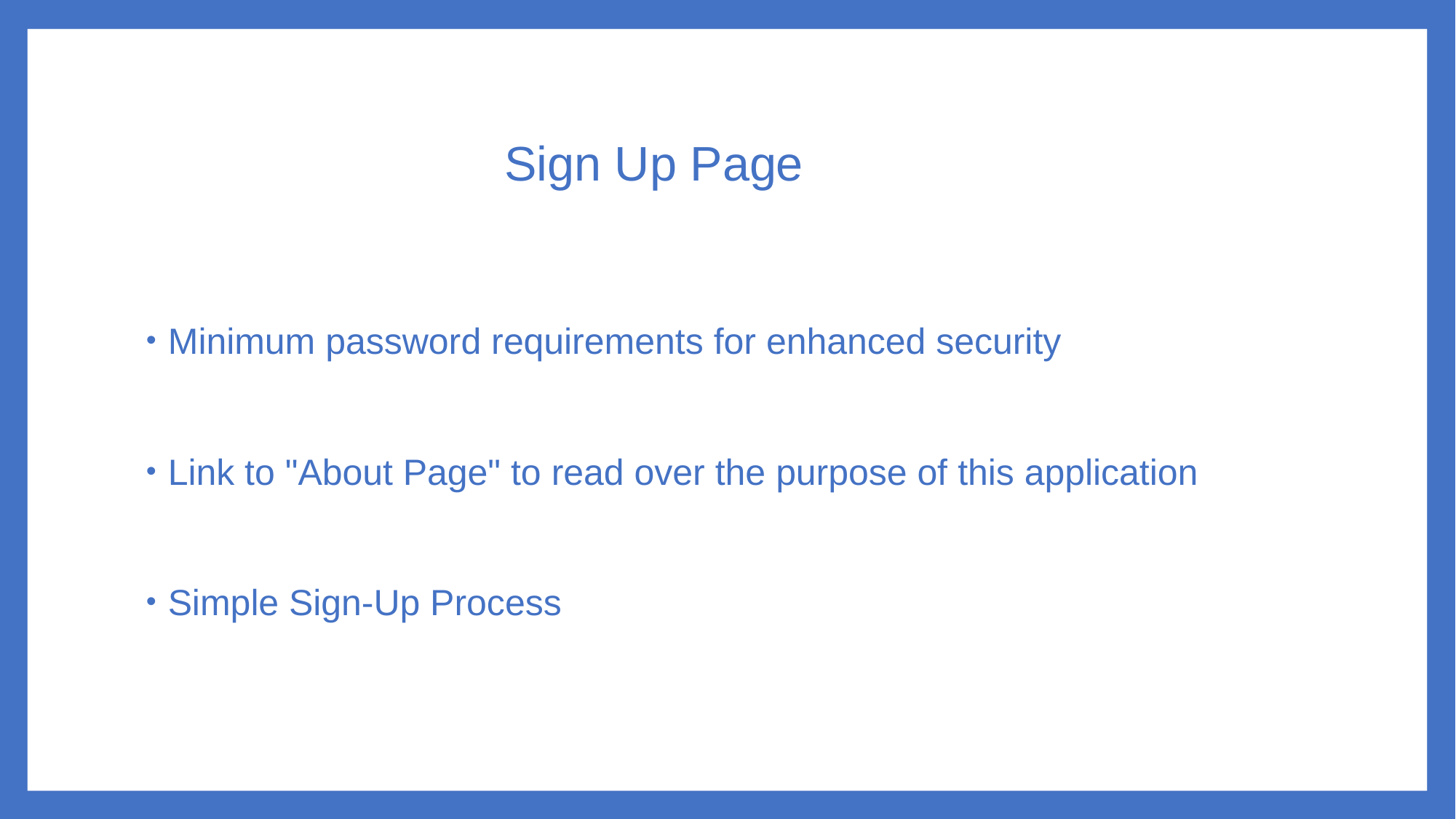

# Sign Up Page
Minimum password requirements for enhanced security
Link to "About Page" to read over the purpose of this application
Simple Sign-Up Process